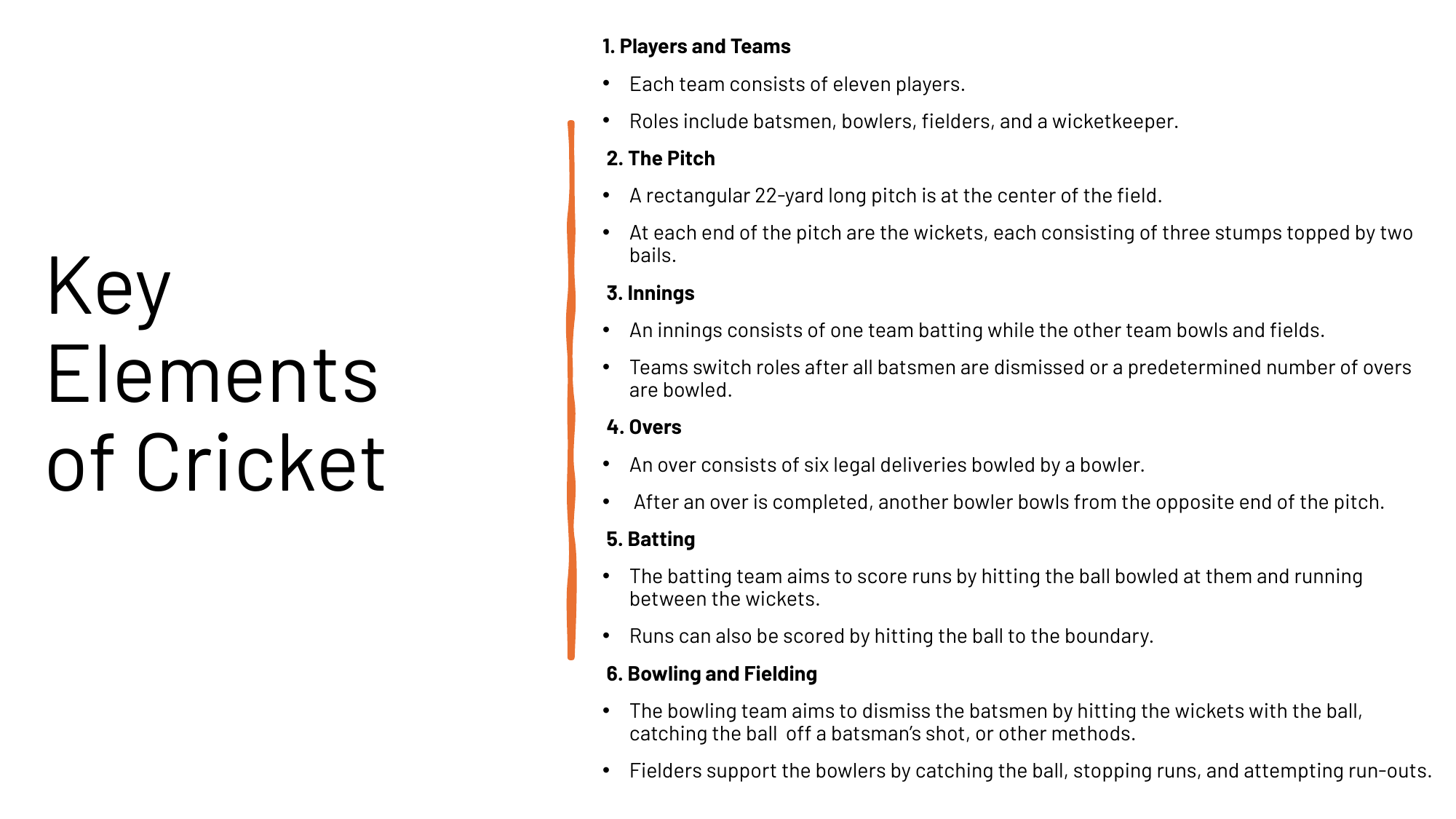

1. Players and Teams
Each team consists of eleven players.
Roles include batsmen, bowlers, fielders, and a wicketkeeper.
 2. The Pitch
A rectangular 22-yard long pitch is at the center of the field.
At each end of the pitch are the wickets, each consisting of three stumps topped by two bails.
 3. Innings
An innings consists of one team batting while the other team bowls and fields.
Teams switch roles after all batsmen are dismissed or a predetermined number of overs are bowled.
 4. Overs
An over consists of six legal deliveries bowled by a bowler.
 After an over is completed, another bowler bowls from the opposite end of the pitch.
 5. Batting
The batting team aims to score runs by hitting the ball bowled at them and running between the wickets.
Runs can also be scored by hitting the ball to the boundary.
 6. Bowling and Fielding
The bowling team aims to dismiss the batsmen by hitting the wickets with the ball, catching the ball  off a batsman’s shot, or other methods.
Fielders support the bowlers by catching the ball, stopping runs, and attempting run-outs.

# Key Elements of Cricket